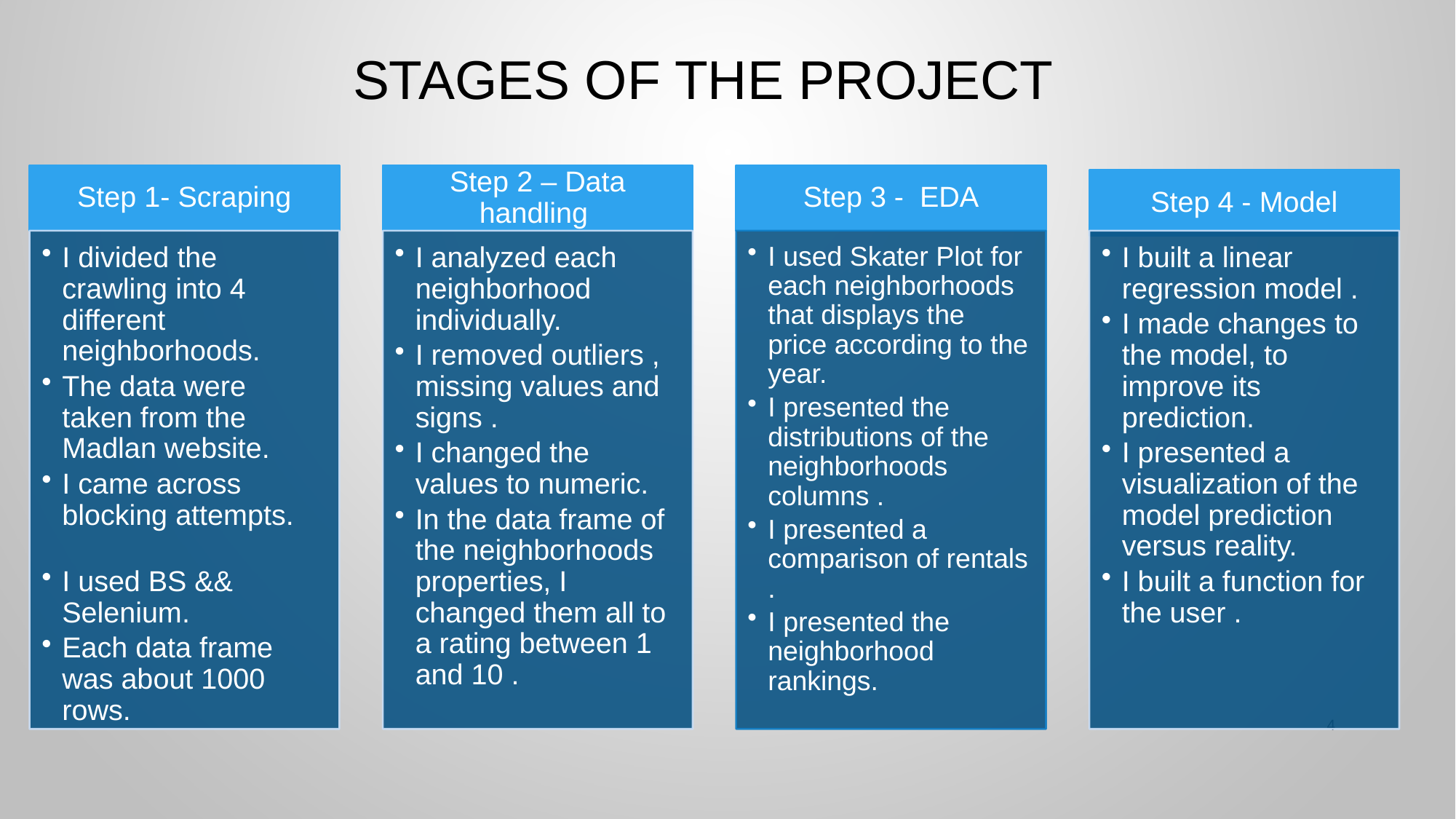

# Stages of the project
Step 1- Scraping
I divided the crawling into 4 different neighborhoods.
The data were taken from the Madlan website.
I came across blocking attempts.
I used BS && Selenium.
Each data frame was about 1000 rows.

Step 2 – Data handling
I analyzed each neighborhood individually.
I removed outliers , missing values and signs .
I changed the values to numeric.
In the data frame of the neighborhoods properties, I changed them all to a rating between 1 and 10 .

Step 3 -  EDA
I used Skater Plot for each neighborhoods that displays the price according to the year.
I presented the distributions of the neighborhoods columns .
I presented a comparison of rentals .
I presented the neighborhood rankings.
Step 4 - Model
I built a linear regression model .
I made changes to the model, to improve its prediction.
I presented a visualization of the model prediction versus reality.
I built a function for the user .
4